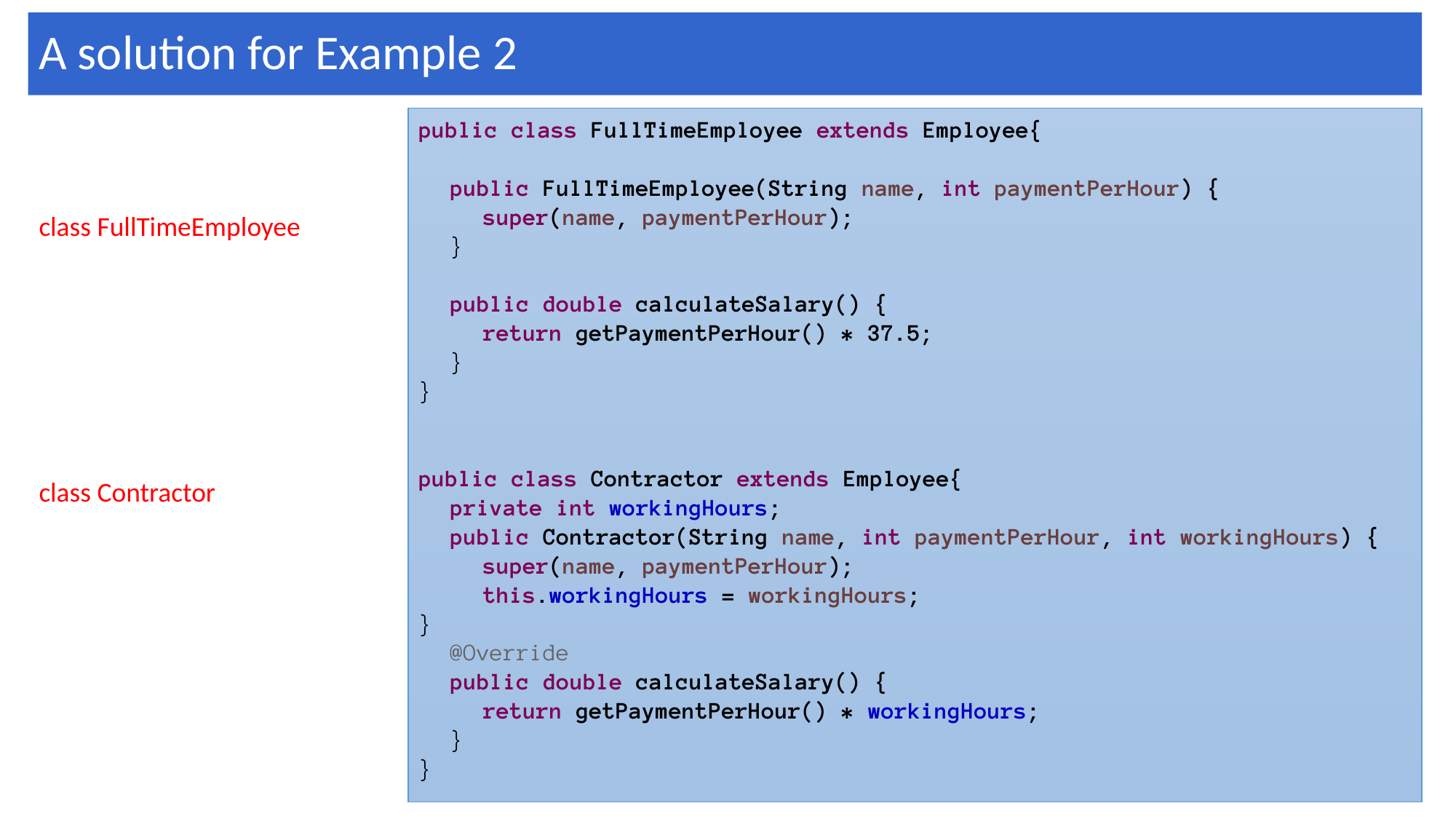

# A solution for Example 2

class FullTimeEmployee

class Contractor
public class FullTimeEmployee extends Employee{

	public FullTimeEmployee(String name, int paymentPerHour) {
		super(name, paymentPerHour);
	}

	public double calculateSalary() {
		return getPaymentPerHour() * 37.5;
	}
}

public class Contractor extends Employee{
	private int workingHours;
	public Contractor(String name, int paymentPerHour, int workingHours) {
		super(name, paymentPerHour);
		this.workingHours = workingHours;
}
	@Override
	public double calculateSalary() {
		return getPaymentPerHour() * workingHours;
	}
}

62